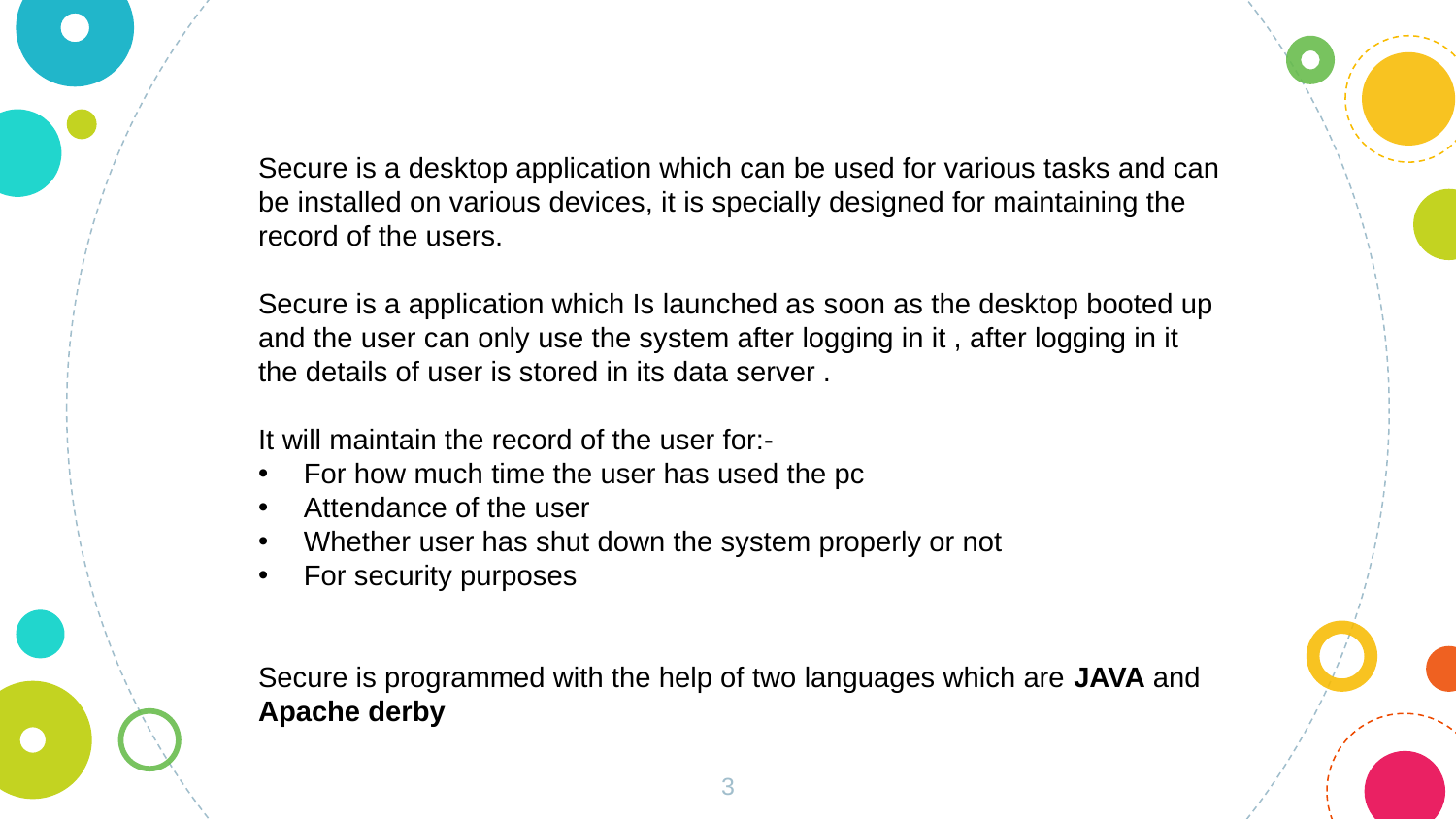

Secure is a desktop application which can be used for various tasks and can be installed on various devices, it is specially designed for maintaining the record of the users.

Secure is a application which Is launched as soon as the desktop booted up and the user can only use the system after logging in it , after logging in it the details of user is stored in its data server .

It will maintain the record of the user for:-
For how much time the user has used the pc
Attendance of the user
Whether user has shut down the system properly or not
For security purposes

Secure is programmed with the help of two languages which are JAVA and Apache derby
3